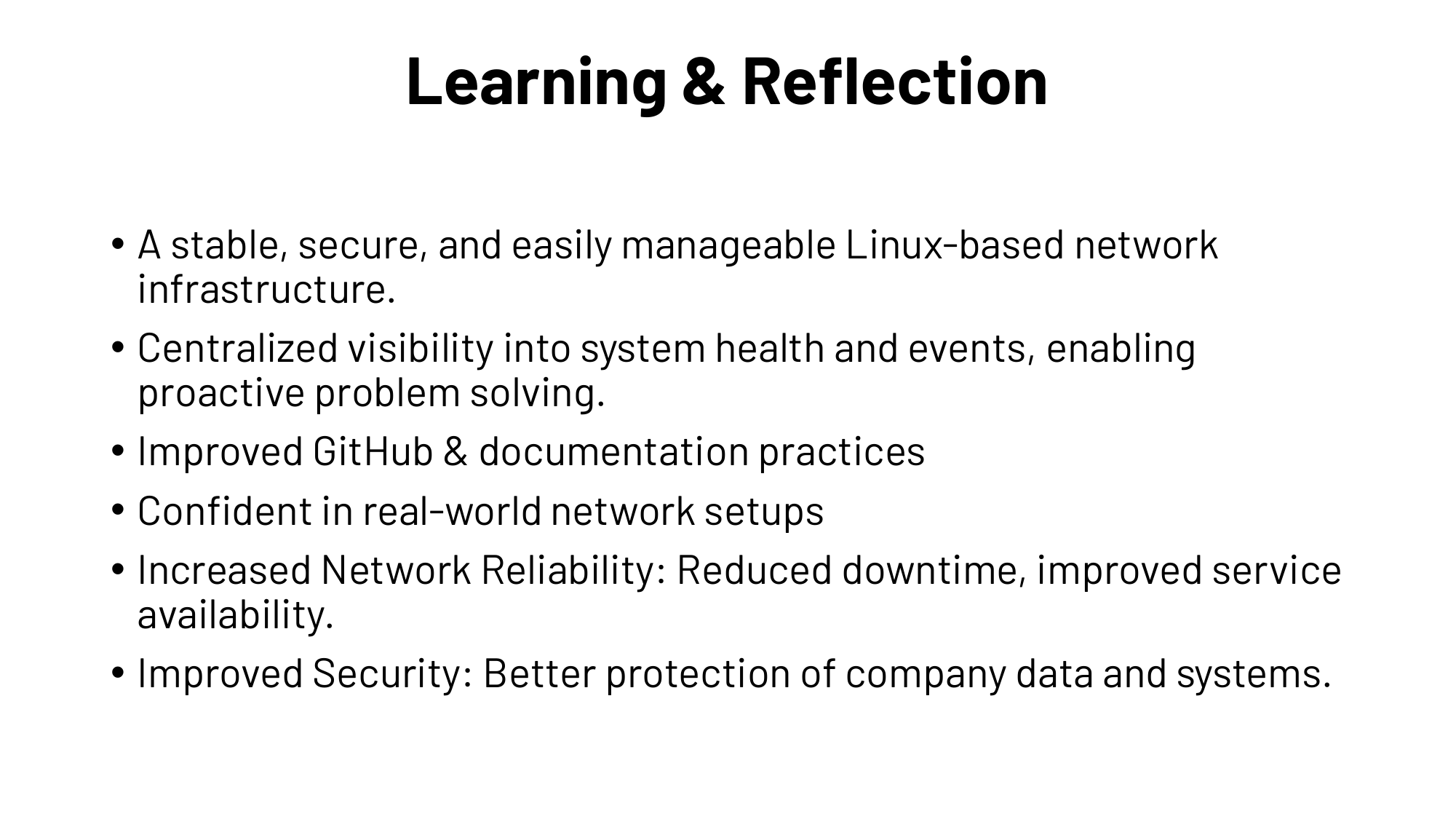

# Learning & Reflection
A stable, secure, and easily manageable Linux-based network infrastructure.
Centralized visibility into system health and events, enabling proactive problem solving.
Improved GitHub & documentation practices
Confident in real-world network setups
Increased Network Reliability: Reduced downtime, improved service availability.
Improved Security: Better protection of company data and systems.